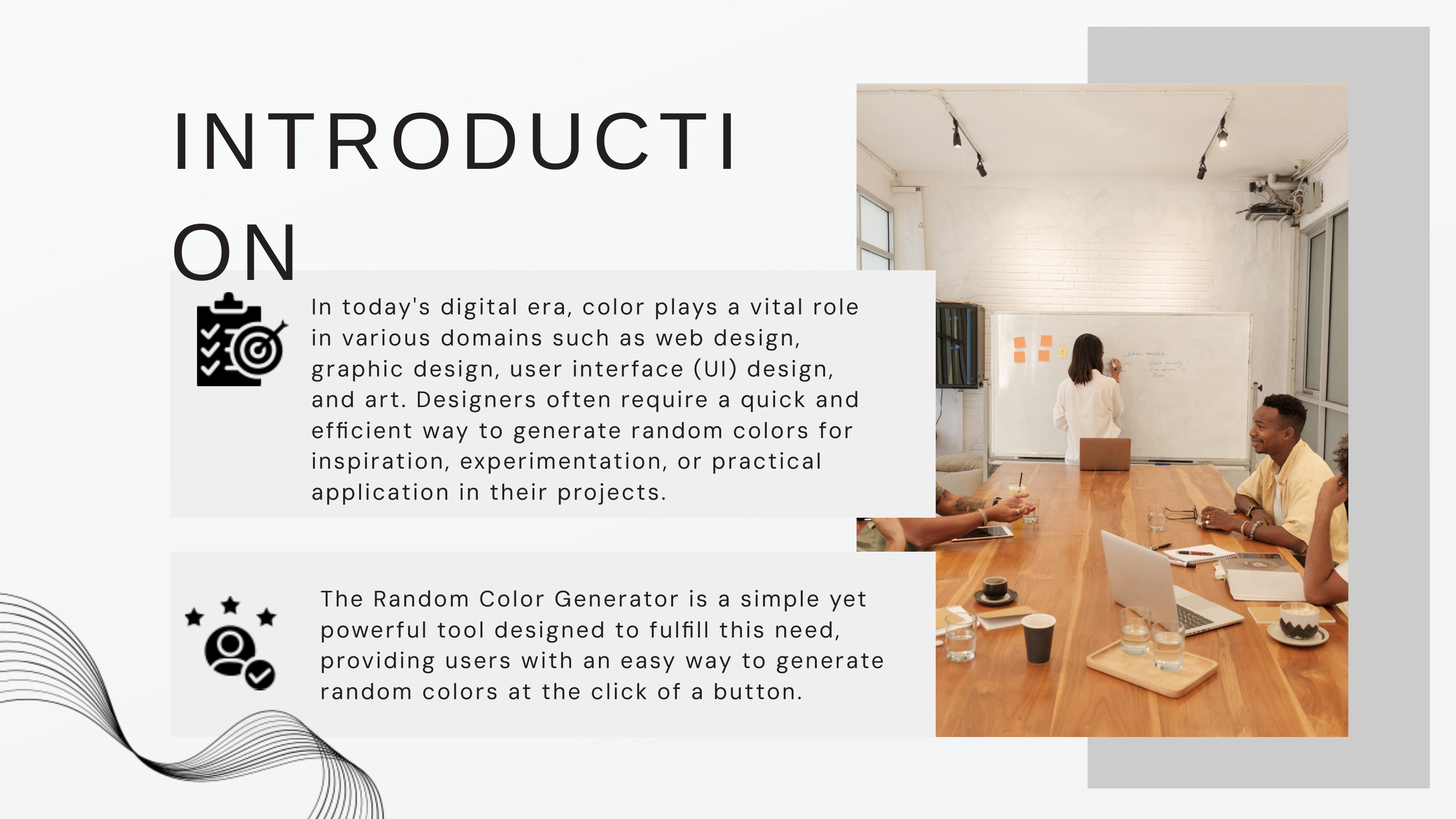

INTRODUCTION

In today's digital era, color plays a vital role in various domains such as web design, graphic design, user interface (UI) design, and art. Designers often require a quick and efficient way to generate random colors for inspiration, experimentation, or practical application in their projects.

The Random Color Generator is a simple yet powerful tool designed to fulfill this need, providing users with an easy way to generate random colors at the click of a button.